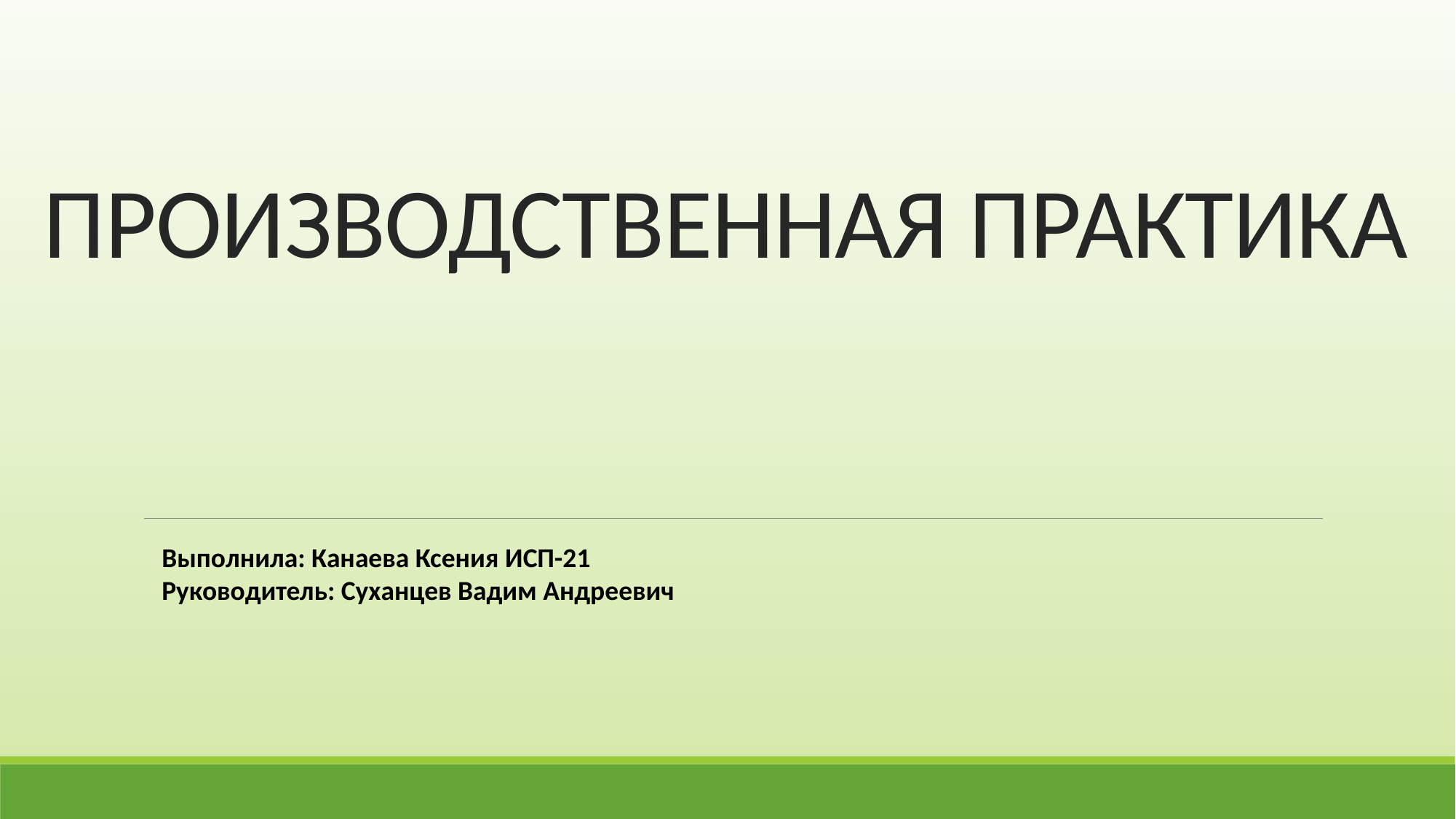

# ПРОИЗВОДСТВЕННАЯ ПРАКТИКА
Выполнила: Канаева Ксения ИСП-21
Руководитель: Суханцев Вадим Андреевич